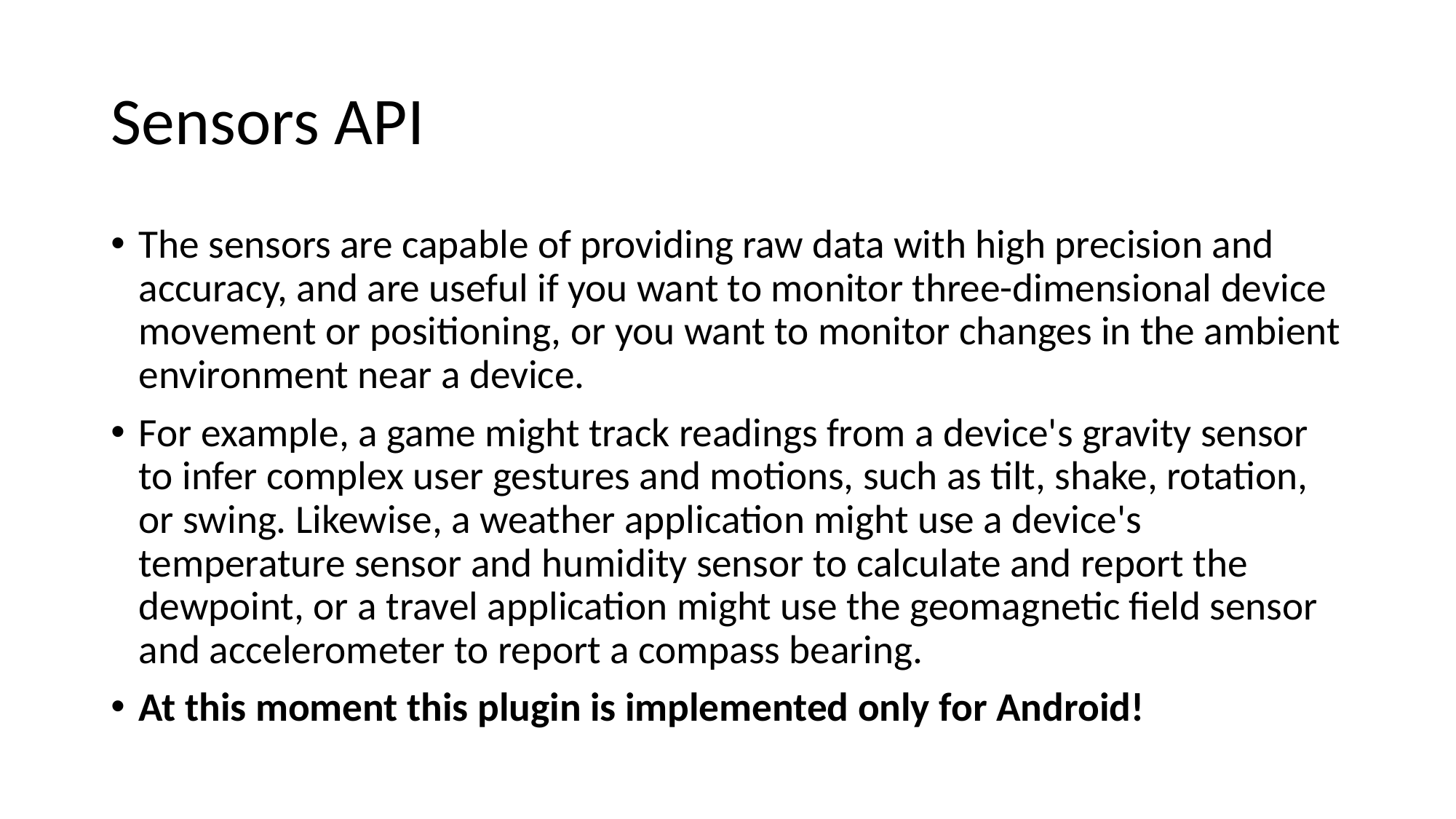

# Sensors API
The sensors are capable of providing raw data with high precision and accuracy, and are useful if you want to monitor three-dimensional device movement or positioning, or you want to monitor changes in the ambient environment near a device.
For example, a game might track readings from a device's gravity sensor to infer complex user gestures and motions, such as tilt, shake, rotation, or swing. Likewise, a weather application might use a device's temperature sensor and humidity sensor to calculate and report the dewpoint, or a travel application might use the geomagnetic field sensor and accelerometer to report a compass bearing.
At this moment this plugin is implemented only for Android!